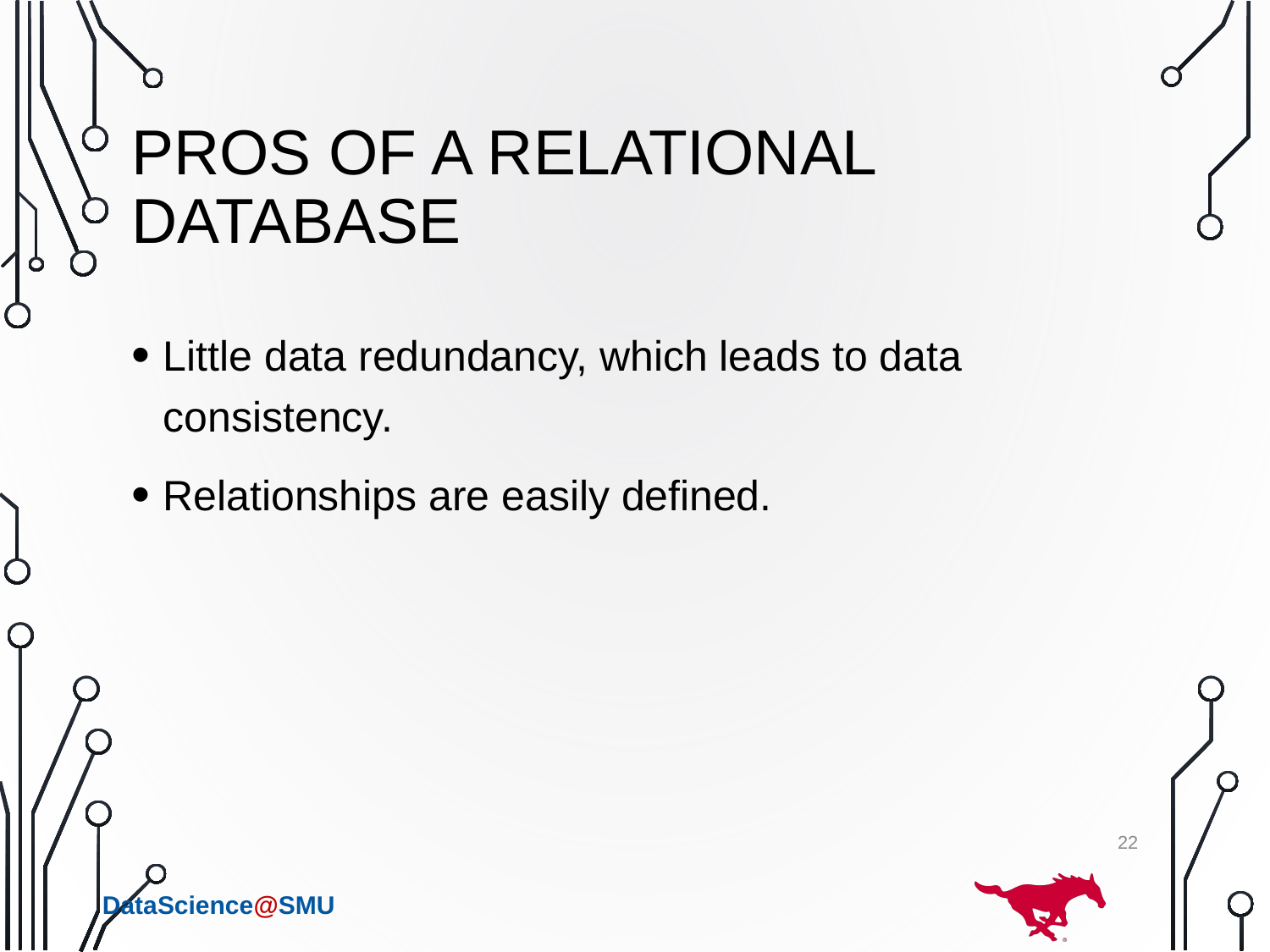

# Pros of a Relational Database
Little data redundancy, which leads to data consistency.
Relationships are easily defined.
22